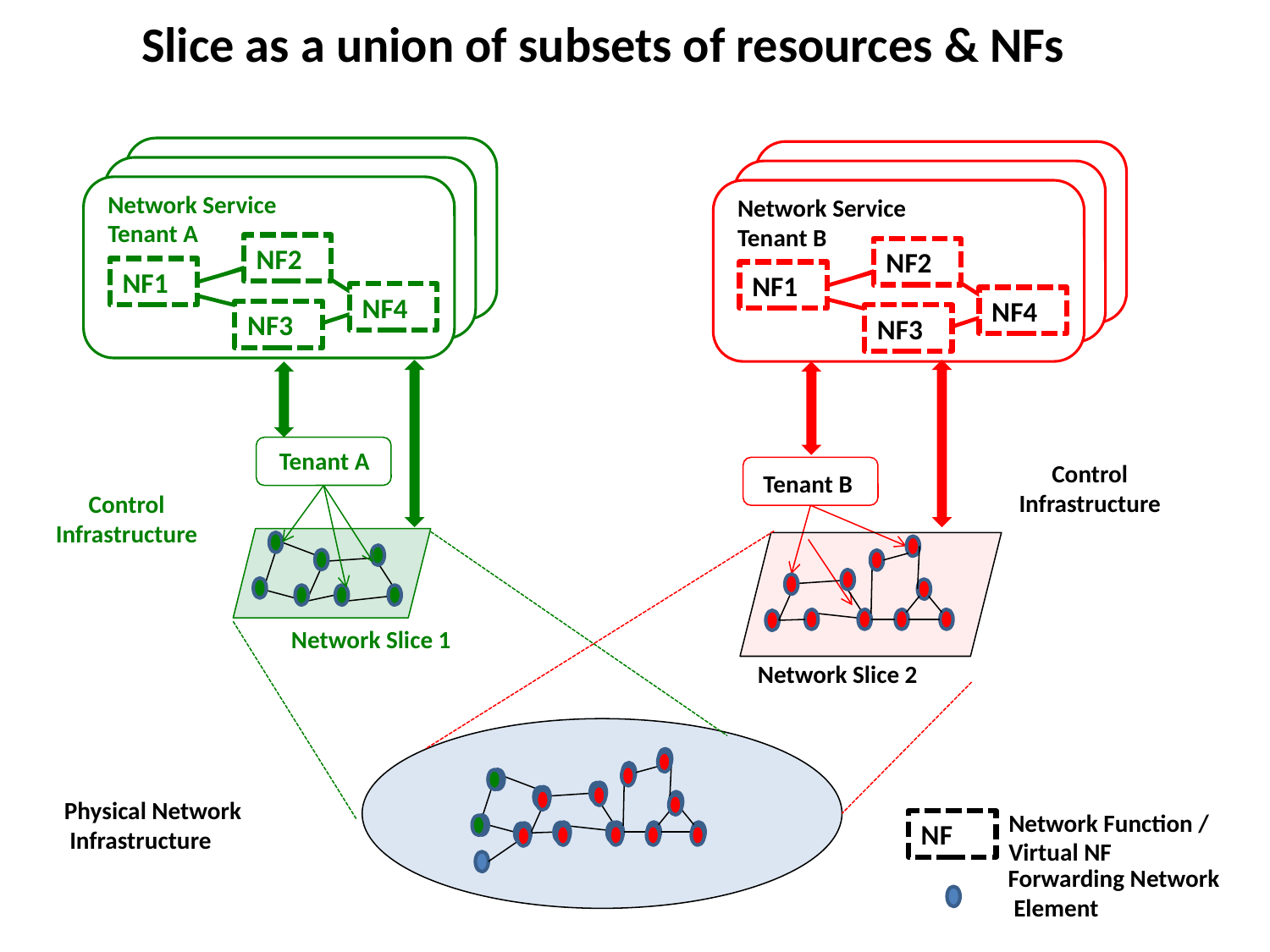

# Network Slice Representation
Slice as a union of subsets of resources & NFs

Network Service
Tenant A
NF2
NF1
NF4
NF3

Network Service
Tenant B
NF2
NF1
NF4
NF3

Control
Infrastructure
Tenant A
Control
Infrastructure

Tenant B

Network Slice 1

Network Slice 2

Physical Network
 Infrastructure
Network Function /
Virtual NF
NF
Forwarding Network
 Element